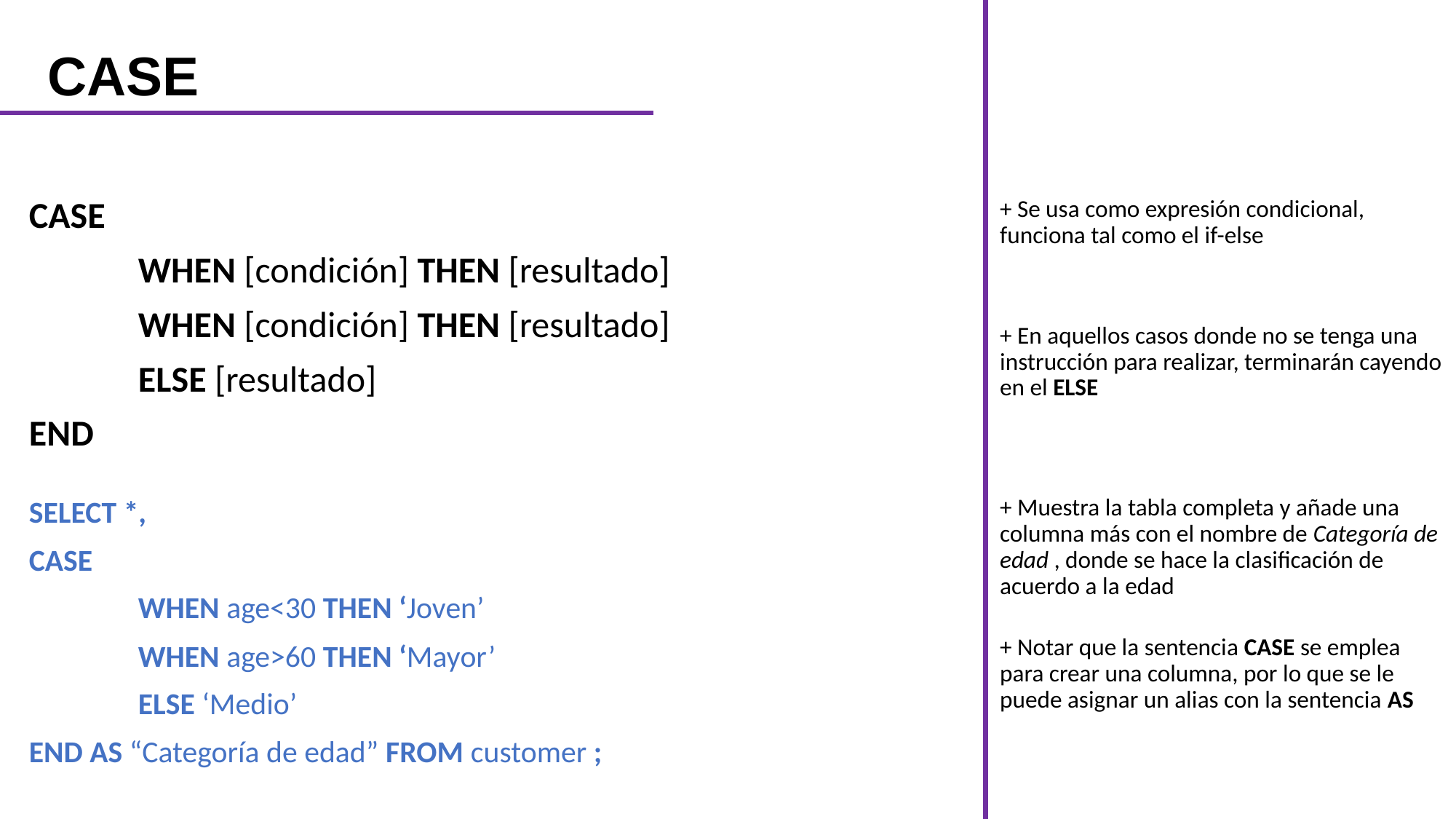

# CASE
+ Se usa como expresión condicional, funciona tal como el if-else
CASE
	WHEN [condición] THEN [resultado]
	WHEN [condición] THEN [resultado]
	ELSE [resultado]
END
+ En aquellos casos donde no se tenga una instrucción para realizar, terminarán cayendo en el ELSE
+ Muestra la tabla completa y añade una columna más con el nombre de Categoría de edad , donde se hace la clasificación de acuerdo a la edad
SELECT *,
CASE
	WHEN age<30 THEN ‘Joven’
	WHEN age>60 THEN ‘Mayor’
	ELSE ‘Medio’
END AS “Categoría de edad” FROM customer ;

+ Notar que la sentencia CASE se emplea para crear una columna, por lo que se le puede asignar un alias con la sentencia AS